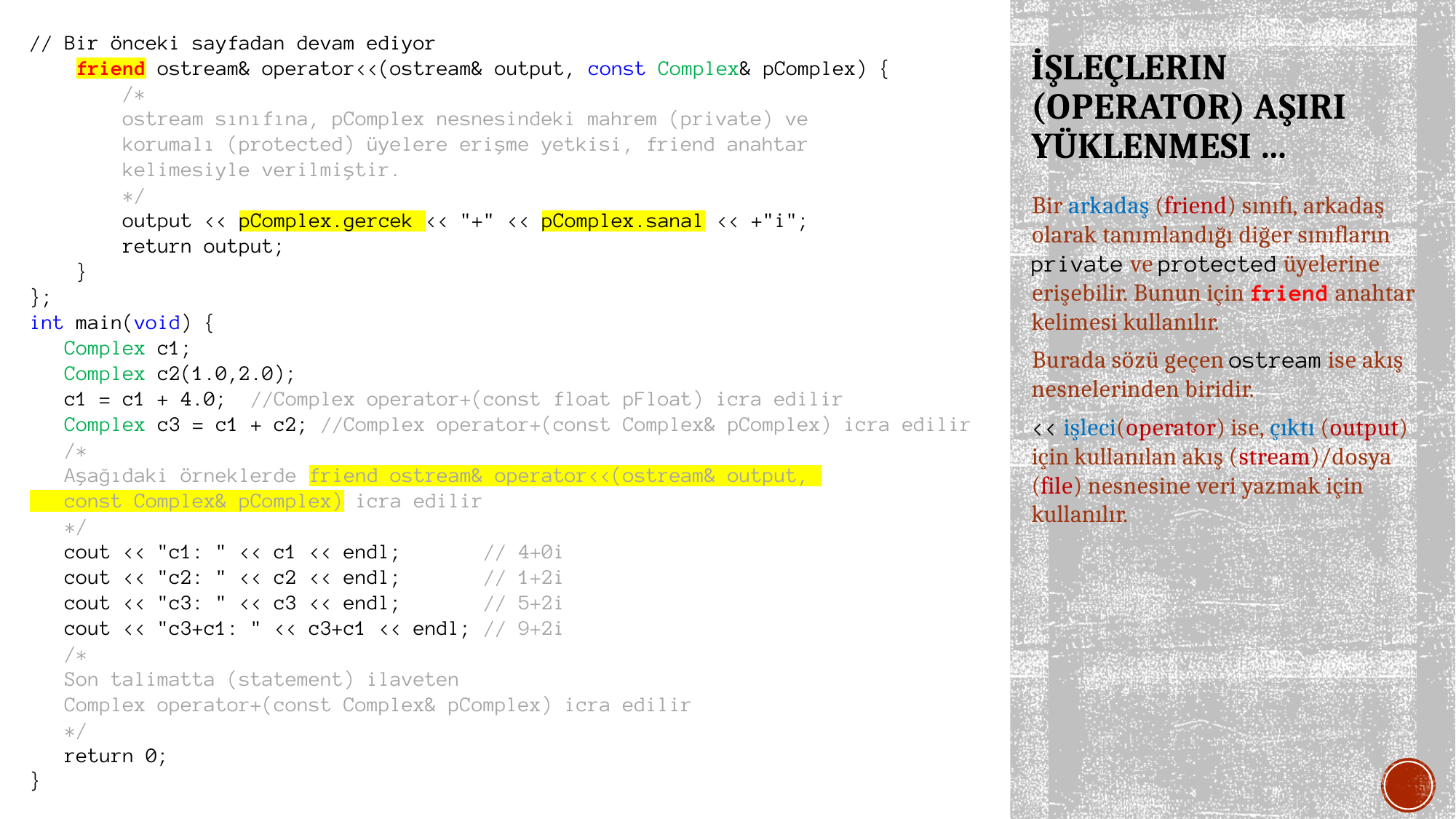

// Bir önceki sayfadan devam ediyor
    friend ostream& operator<<(ostream& output, const Complex& pComplex) {
        /*
        ostream sınıfına, pComplex nesnesindeki mahrem (private) ve
        korumalı (protected) üyelere erişme yetkisi, friend anahtar
        kelimesiyle verilmiştir.
        */
        output << pComplex.gercek << "+" << pComplex.sanal << +"i";
        return output;
    }
};
int main(void) {
   Complex c1;
   Complex c2(1.0,2.0);
   c1 = c1 + 4.0;  //Complex operator+(const float pFloat) icra edilir
   Complex c3 = c1 + c2; //Complex operator+(const Complex& pComplex) icra edilir
   /*
   Aşağıdaki örneklerde friend ostream& operator<<(ostream& output,
   const Complex& pComplex) icra edilir
   */
   cout << "c1: " << c1 << endl;       // 4+0i
   cout << "c2: " << c2 << endl;       // 1+2i
   cout << "c3: " << c3 << endl;       // 5+2i
   cout << "c3+c1: " << c3+c1 << endl; // 9+2i
   /*
   Son talimatta (statement) ilaveten
   Complex operator+(const Complex& pComplex) icra edilir
   */
   return 0;
}
# İŞLEÇLERIN (OPERATOR) AŞIRI YÜKLENMESI …
Bir arkadaş (friend) sınıfı, arkadaş olarak tanımlandığı diğer sınıfların private ve protected üyelerine erişebilir. Bunun için friend anahtar kelimesi kullanılır.
Burada sözü geçen ostream ise akış nesnelerinden biridir.
<< işleci(operator) ise, çıktı (output) için kullanılan akış (stream)/dosya (file) nesnesine veri yazmak için kullanılır.